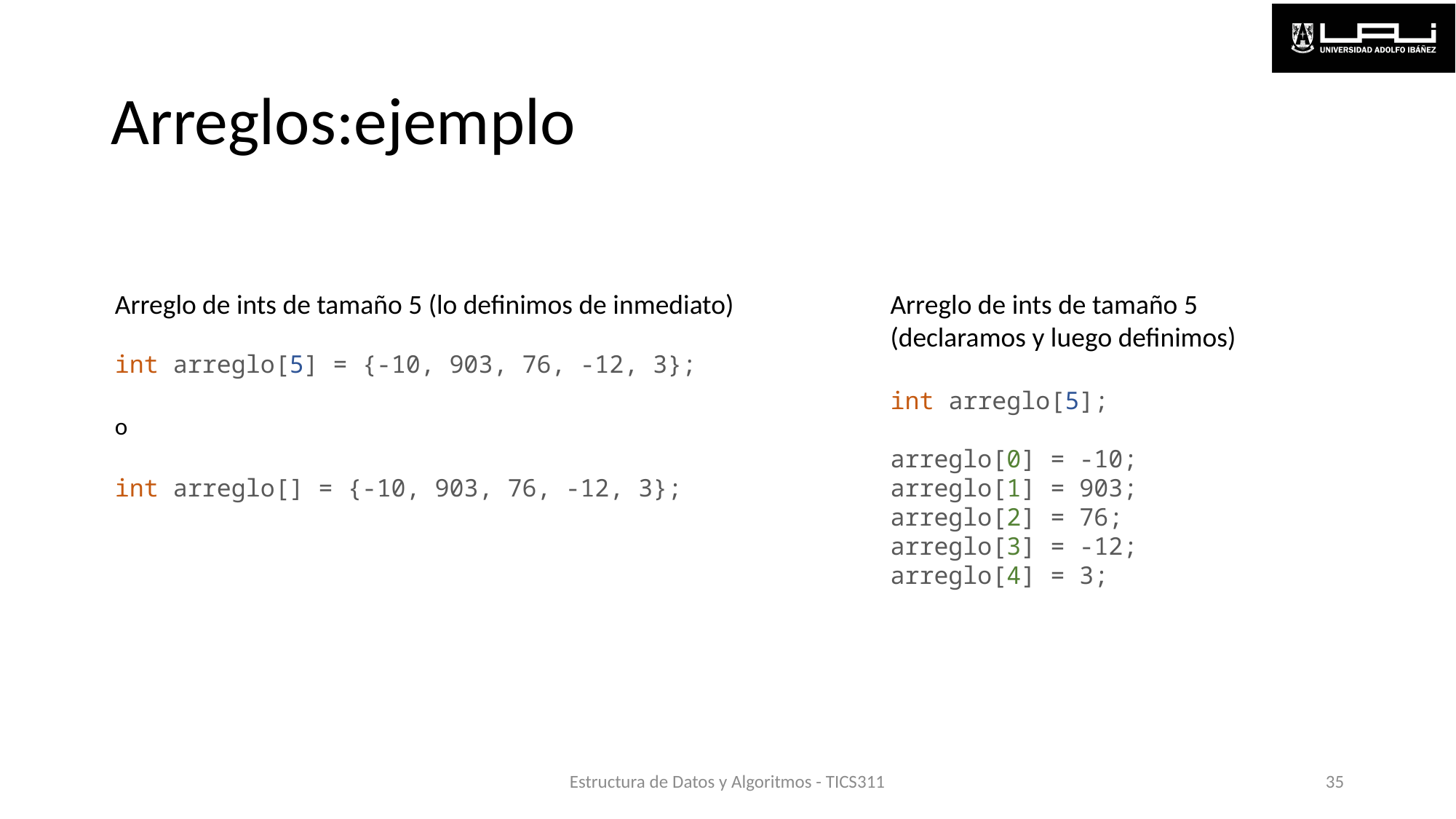

# Arreglos:ejemplo
Arreglo de ints de tamaño 5 (lo definimos de inmediato)

int arreglo[5] = {-10, 903, 76, -12, 3};

o

int arreglo[] = {-10, 903, 76, -12, 3};

Arreglo de ints de tamaño 5
(declaramos y luego definimos)

int arreglo[5];
arreglo[0] = -10;
arreglo[1] = 903;
arreglo[2] = 76;
arreglo[3] = -12;
arreglo[4] = 3;

Estructura de Datos y Algoritmos - TICS311
35